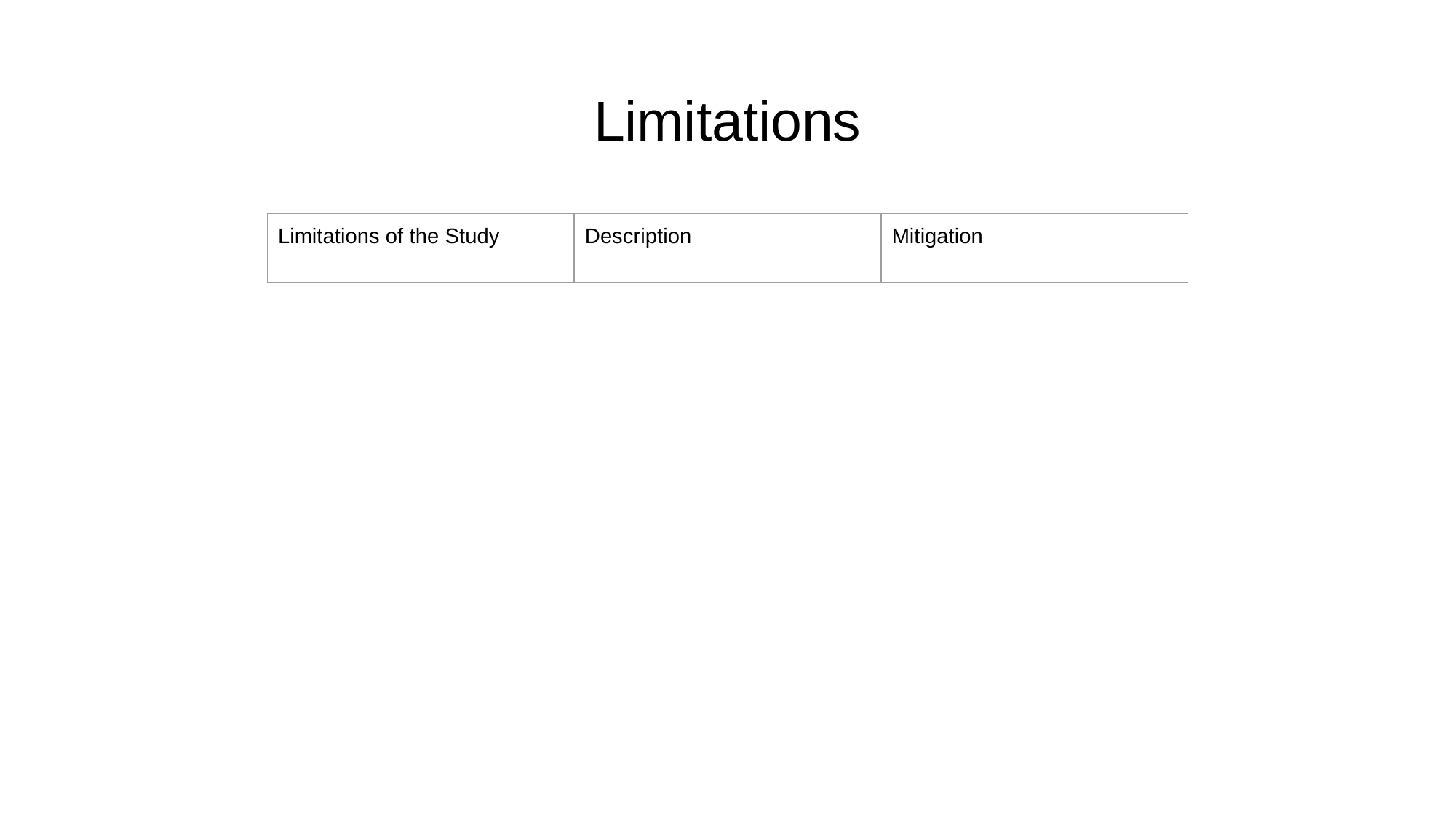

# Limitations
| Limitations of the Study | Description | Mitigation |
| --- | --- | --- |